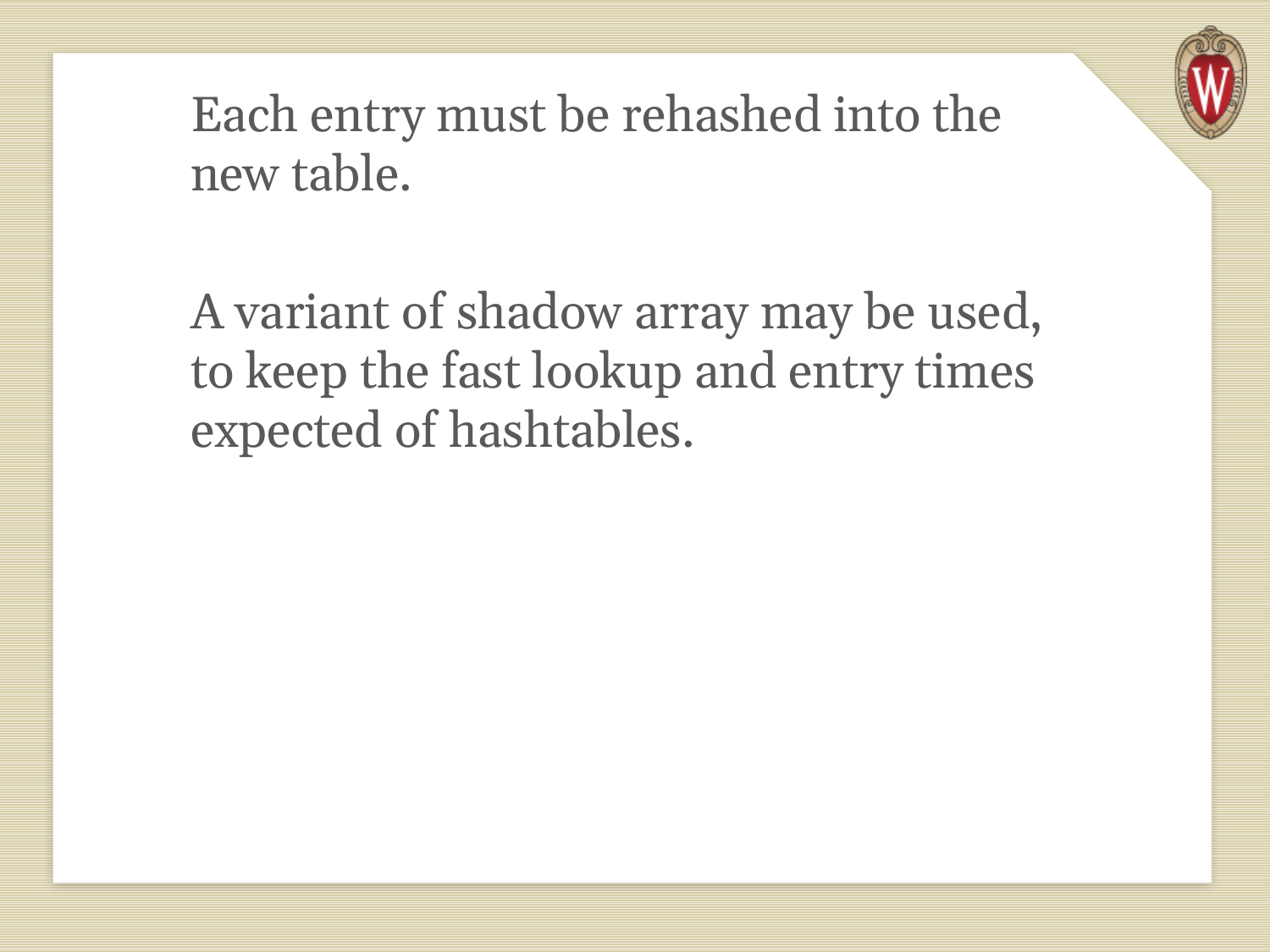

Each entry must be rehashed into the new table.

A variant of shadow array may be used, to keep the fast lookup and entry times expected of hashtables.